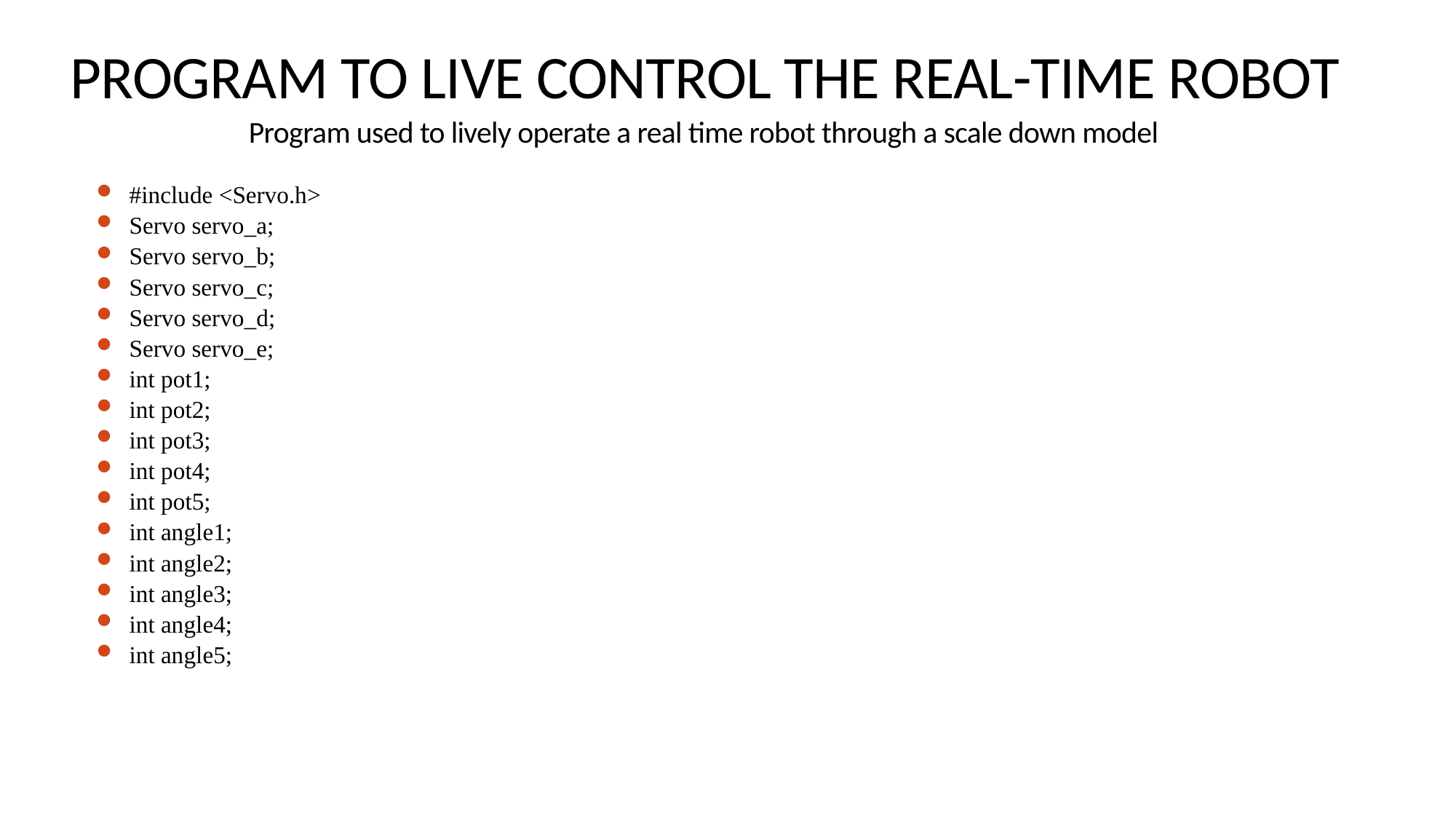

PROGRAM TO LIVE CONTROL THE REAL-TIME ROBOT
# Program used to lively operate a real time robot through a scale down model
#include <Servo.h>
Servo servo_a;
Servo servo_b;
Servo servo_c;
Servo servo_d;
Servo servo_e;
int pot1;
int pot2;
int pot3;
int pot4;
int pot5;
int angle1;
int angle2;
int angle3;
int angle4;
int angle5;